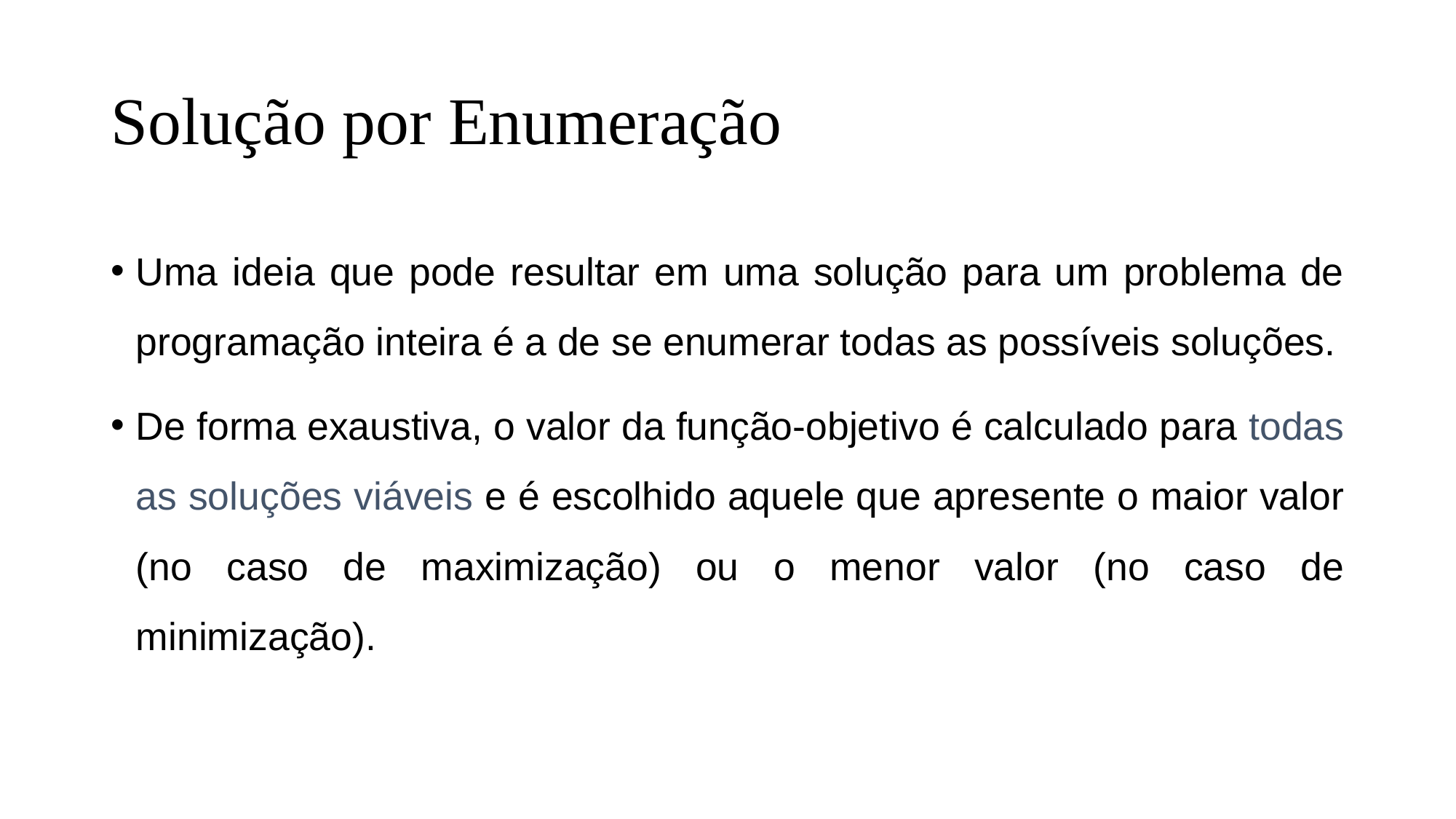

# Solução por Enumeração
Uma ideia que pode resultar em uma solução para um problema de programação inteira é a de se enumerar todas as possíveis soluções.
De forma exaustiva, o valor da função-objetivo é calculado para todas as soluções viáveis e é escolhido aquele que apresente o maior valor (no caso de maximização) ou o menor valor (no caso de minimização).